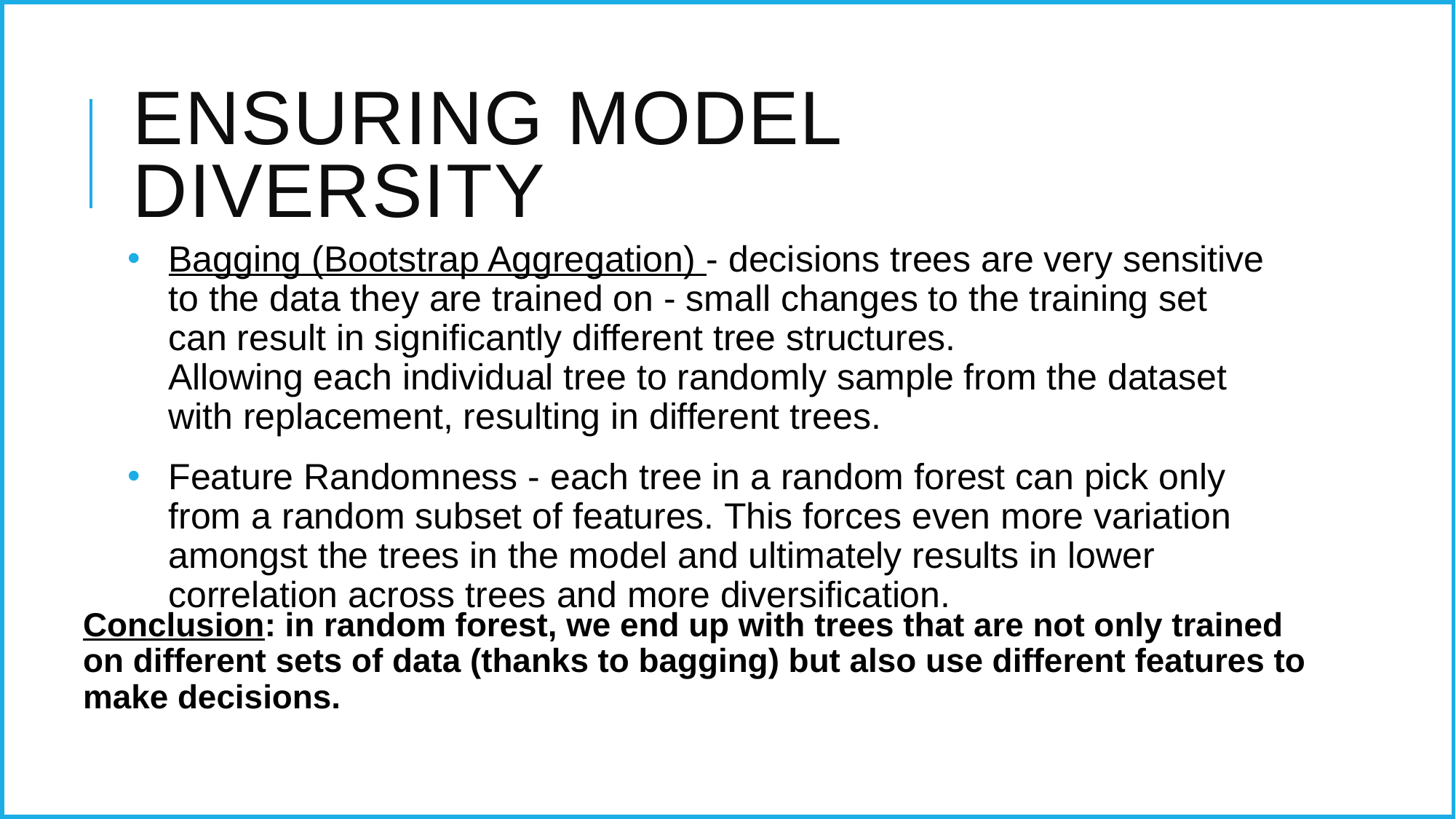

# Ensuring model diversity
Bagging (Bootstrap Aggregation) - decisions trees are very sensitive to the data they are trained on - small changes to the training set can result in significantly different tree structures.
Allowing each individual tree to randomly sample from the dataset with replacement, resulting in different trees.
Feature Randomness - each tree in a random forest can pick only from a random subset of features. This forces even more variation amongst the trees in the model and ultimately results in lower correlation across trees and more diversification.

Conclusion: in random forest, we end up with trees that are not only trained on different sets of data (thanks to bagging) but also use different features to make decisions.